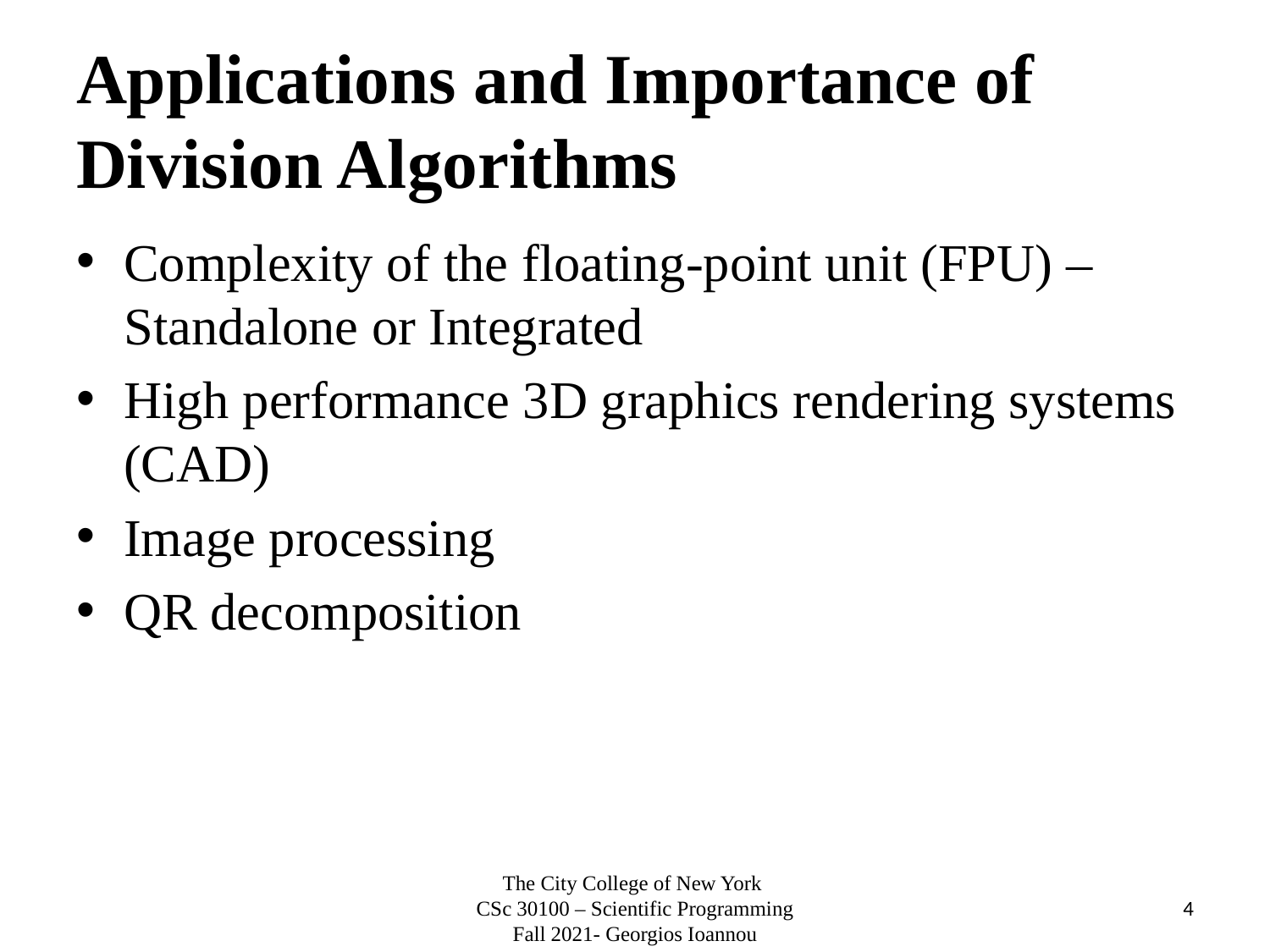

# Applications and Importance of Division Algorithms
Complexity of the floating-point unit (FPU) – Standalone or Integrated
High performance 3D graphics rendering systems (CAD)
Image processing
QR decomposition
The City College of New York
CSc 30100 – Scientific Programming
Fall 2021- Georgios Ioannou
4